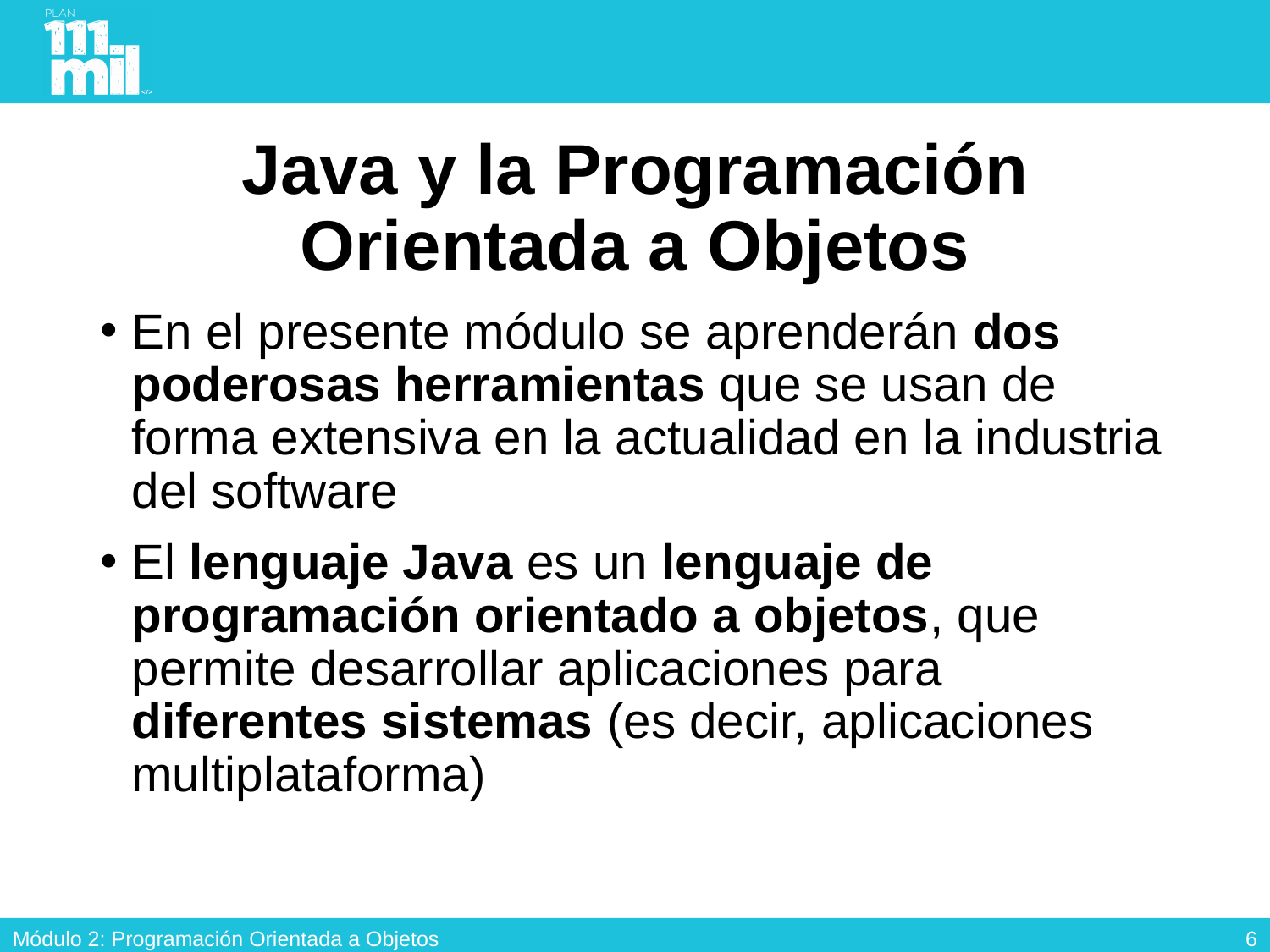

# Java y la Programación Orientada a Objetos
En el presente módulo se aprenderán dos poderosas herramientas que se usan de forma extensiva en la actualidad en la industria del software
El lenguaje Java es un lenguaje de programación orientado a objetos, que permite desarrollar aplicaciones para diferentes sistemas (es decir, aplicaciones multiplataforma)
6
Módulo 2: Programación Orientada a Objetos